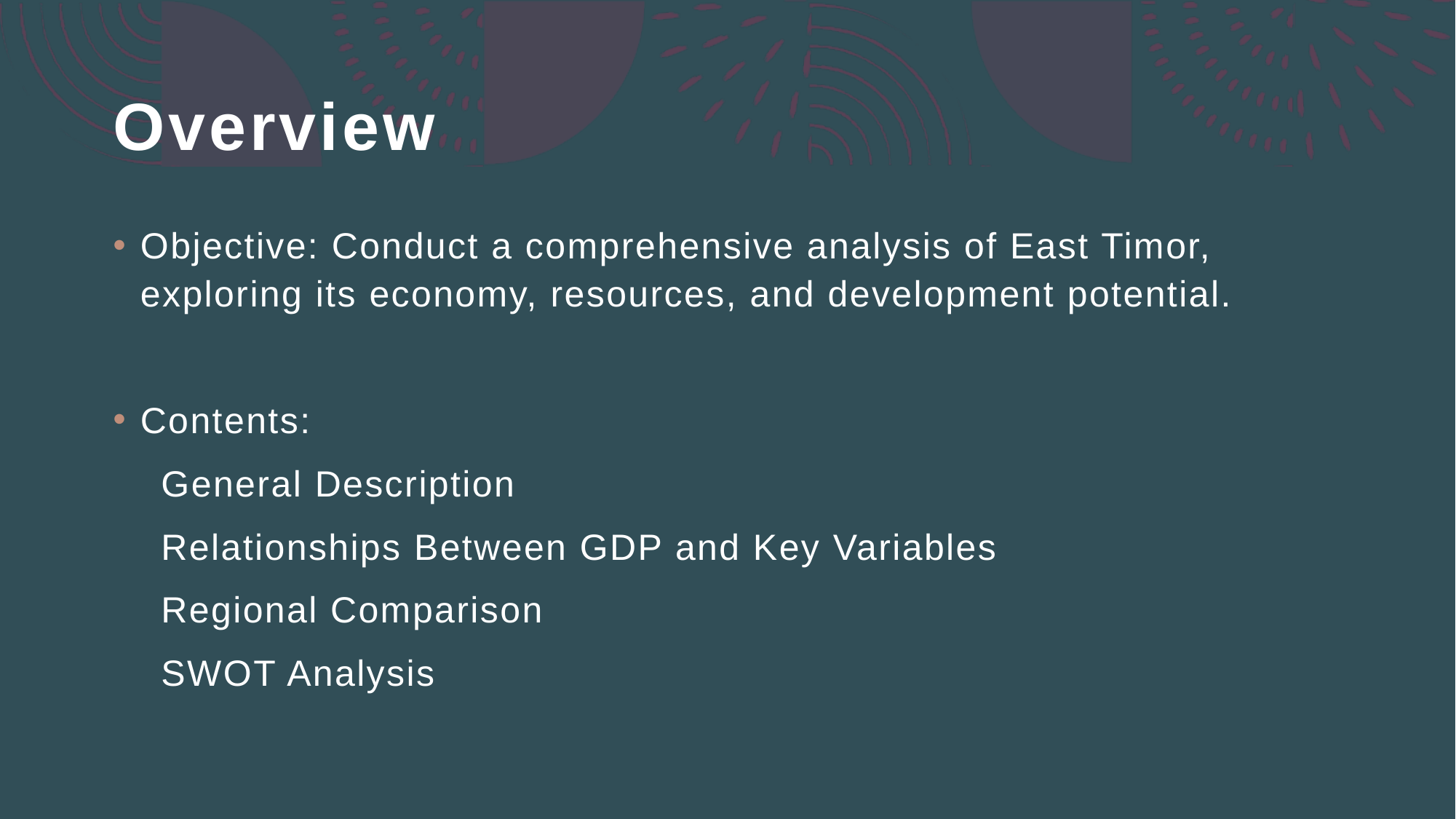

# Overview
Objective: Conduct a comprehensive analysis of East Timor, exploring its economy, resources, and development potential.

Contents:
    General Description
    Relationships Between GDP and Key Variables
    Regional Comparison
    SWOT Analysis